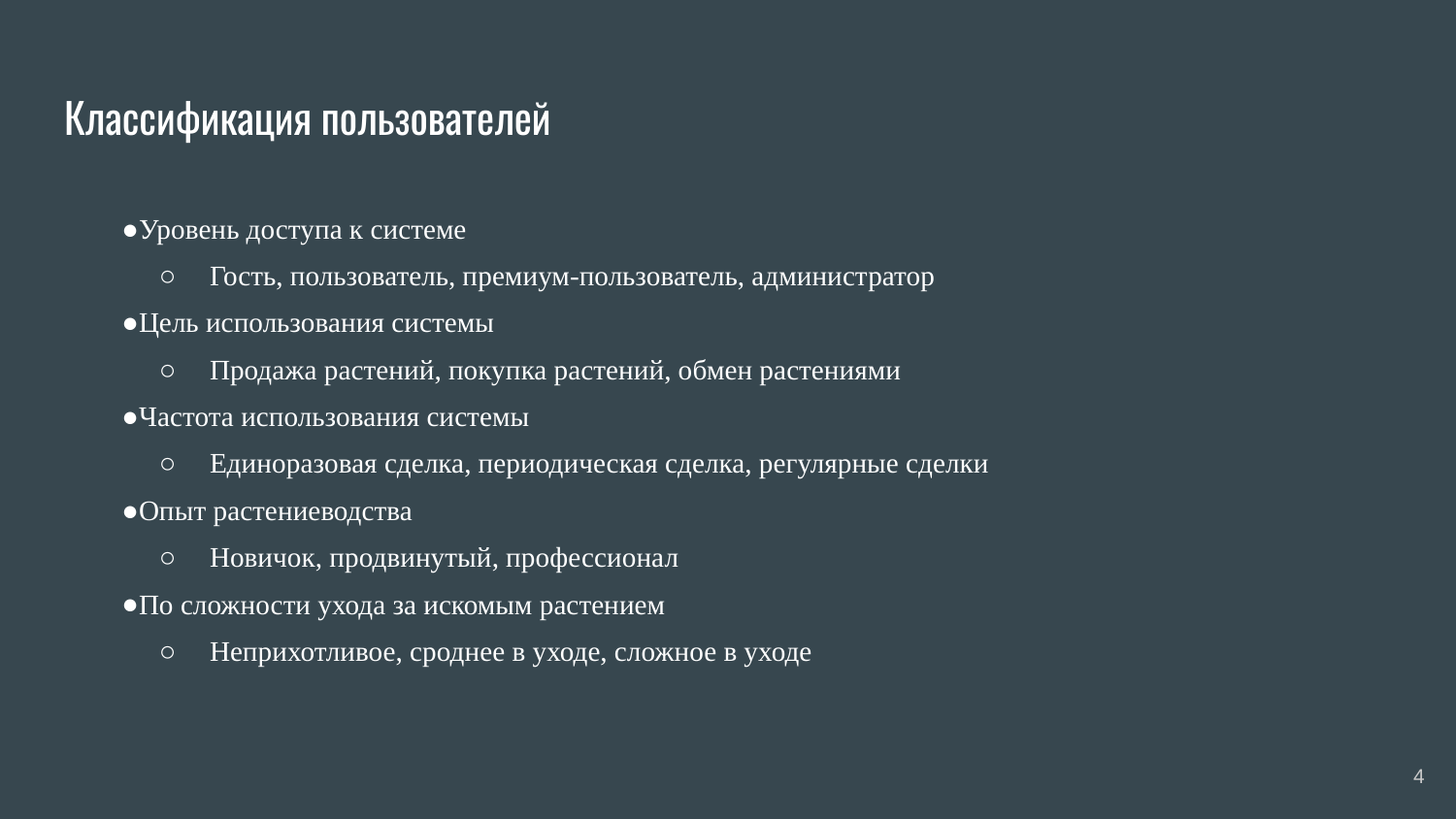

# Классификация пользователей
Уровень доступа к системе
Гость, пользователь, премиум-пользователь, администратор
Цель использования системы
Продажа растений, покупка растений, обмен растениями
Частота использования системы
Единоразовая сделка, периодическая сделка, регулярные сделки
Опыт растениеводства
Новичок, продвинутый, профессионал
По сложности ухода за искомым растением
Неприхотливое, сроднее в уходе, сложное в уходе
4